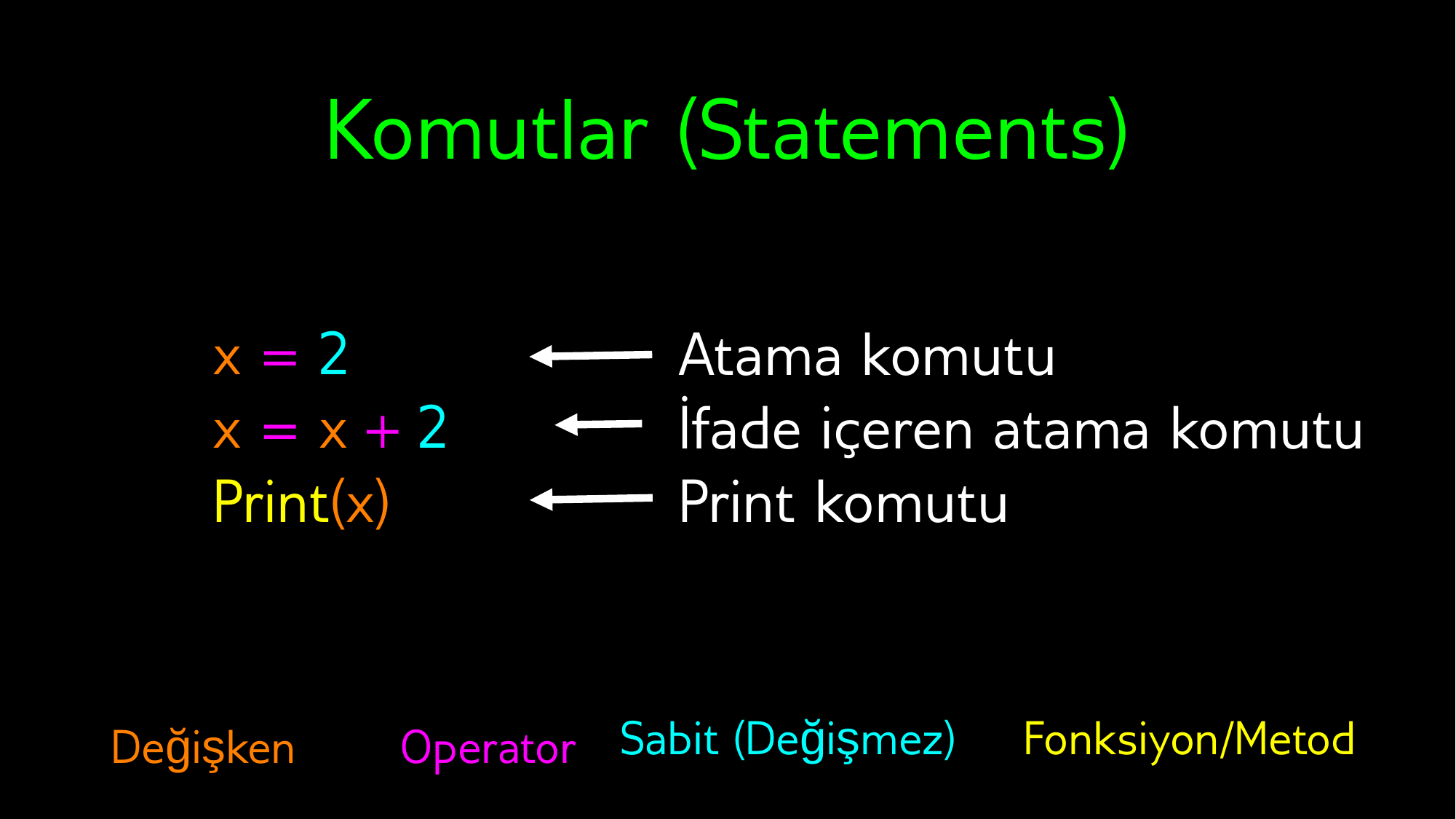

Komutlar (Statements)
x = 2
x = x + 2
Print(x)
Atama komutu
İfade içeren atama komutu
Print komutu

Sabit (Değişmez)
Fonksiyon/Metod
Değişken
Operator